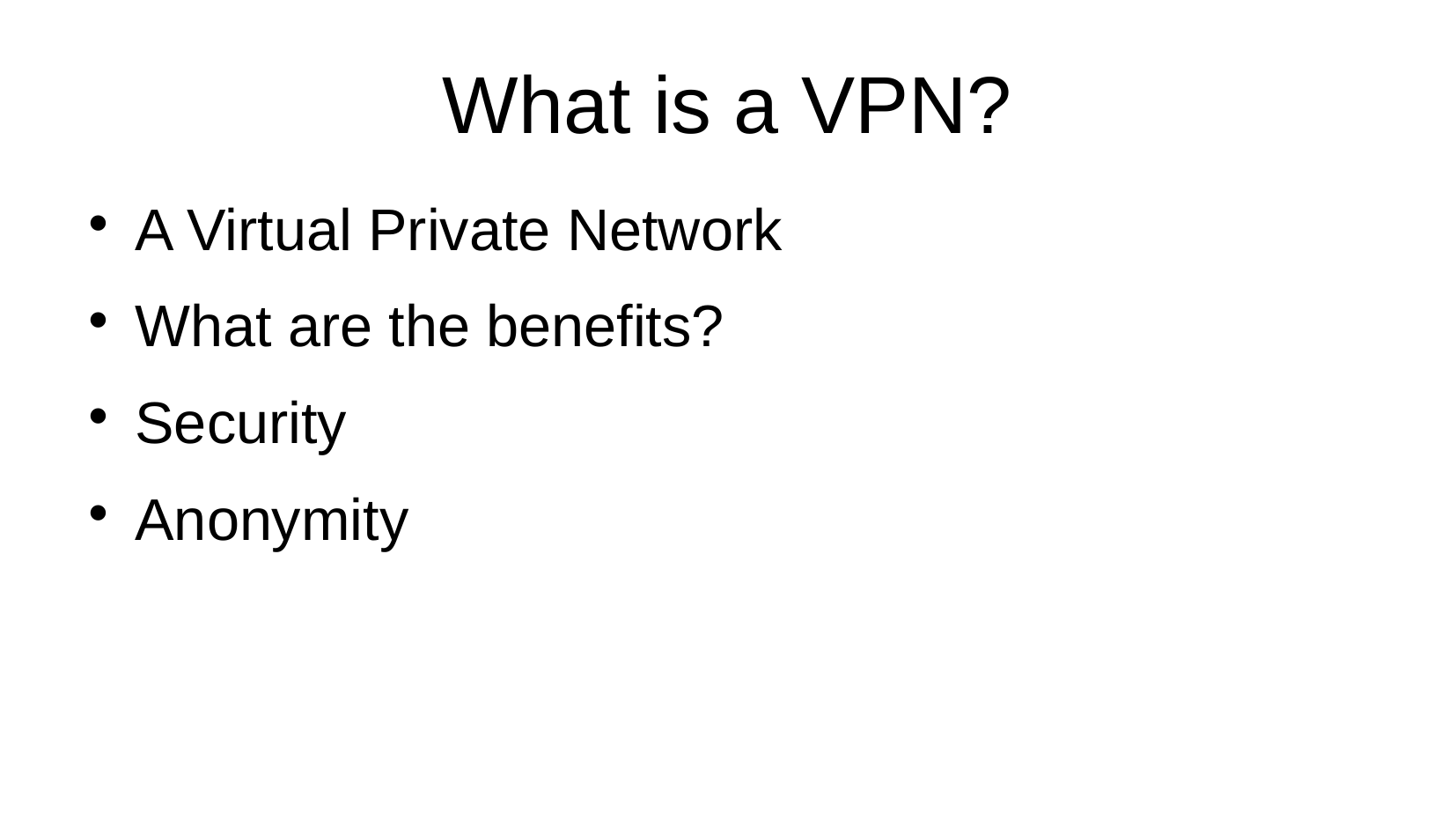

# What is a VPN?
A Virtual Private Network
What are the benefits?
Security
Anonymity